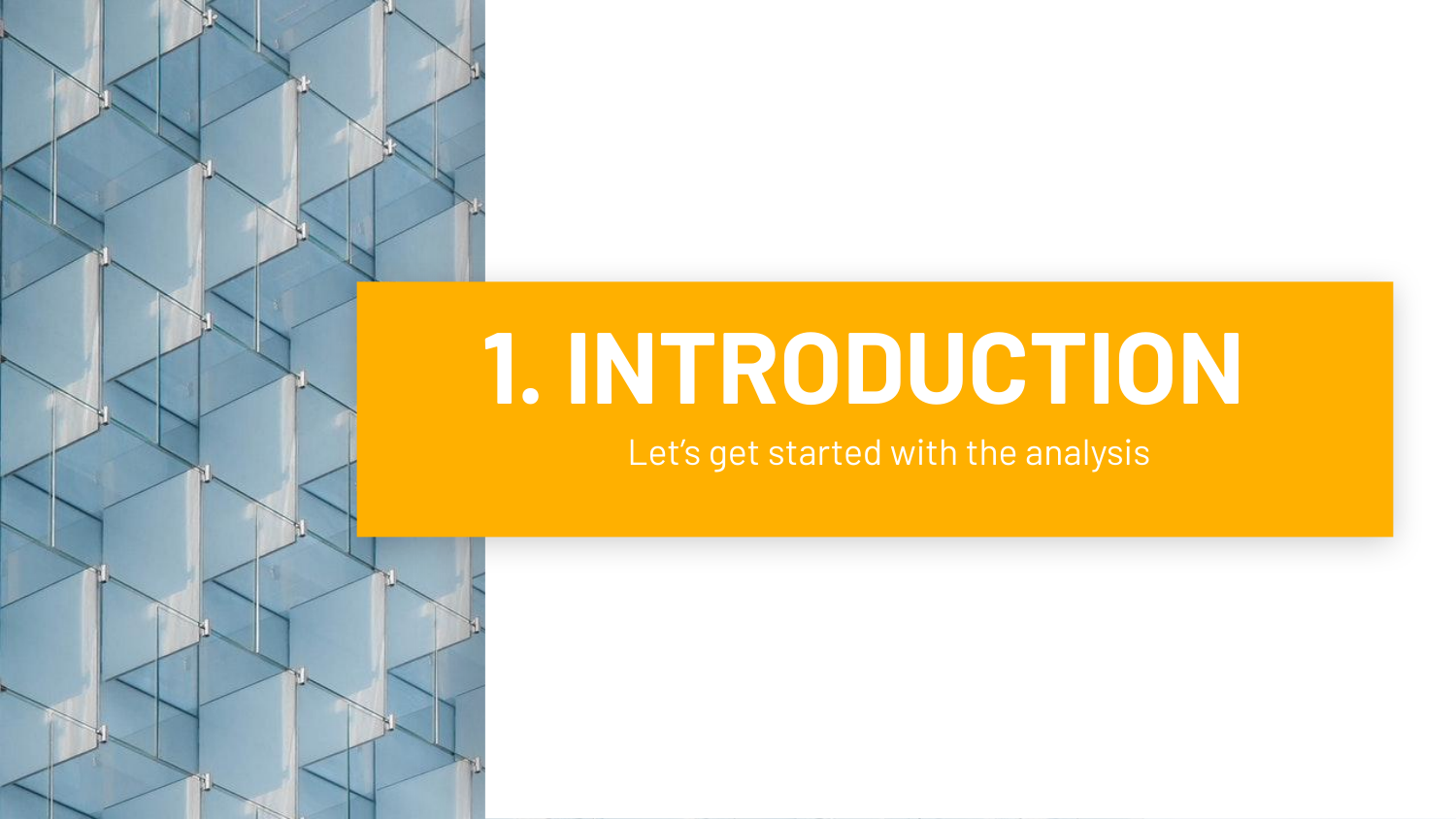

# 1. INTRODUCTION
Let’s get started with the analysis